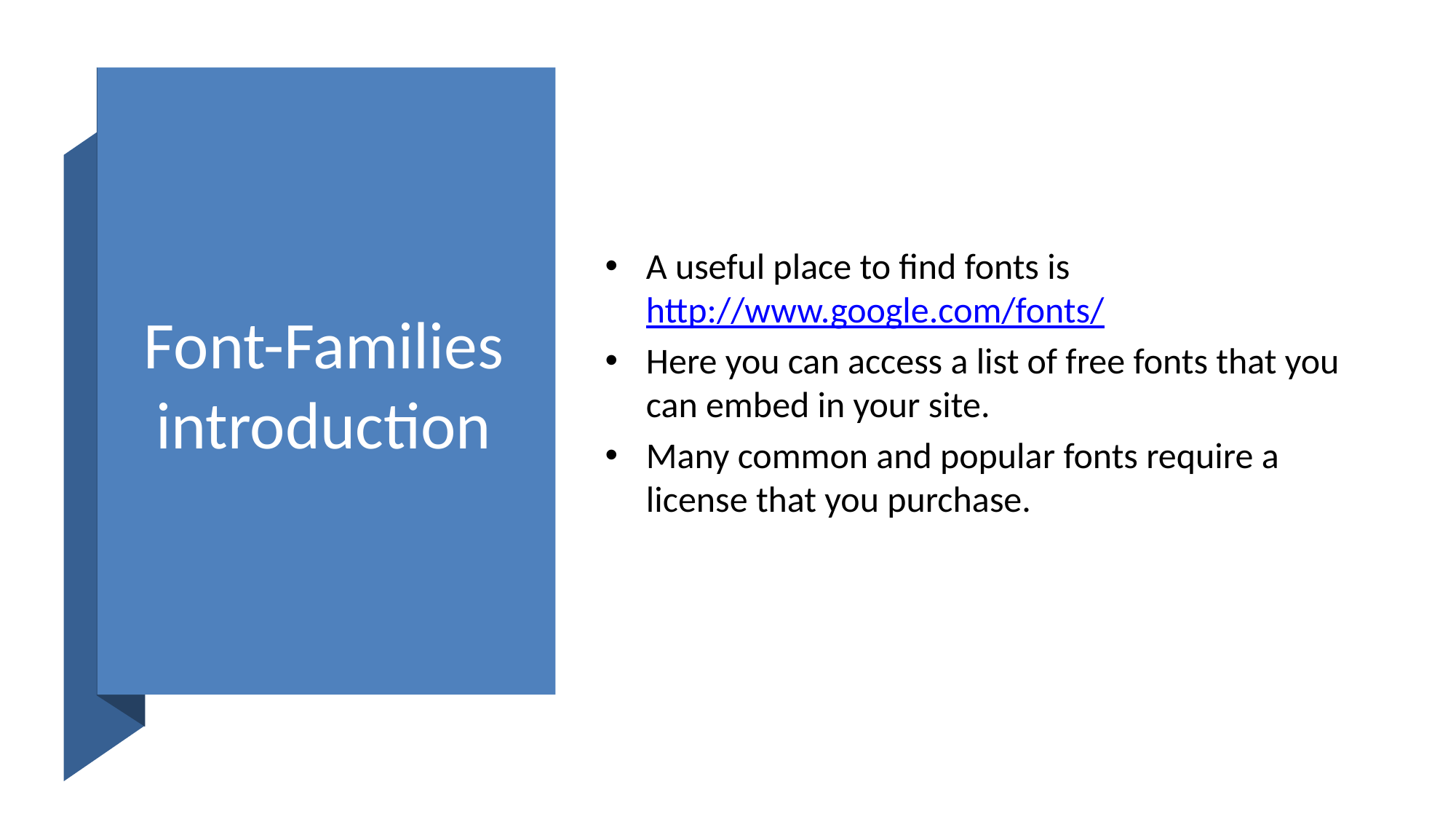

# Font-Families introduction
A useful place to find fonts is http://www.google.com/fonts/
Here you can access a list of free fonts that you can embed in your site.
Many common and popular fonts require a license that you purchase.